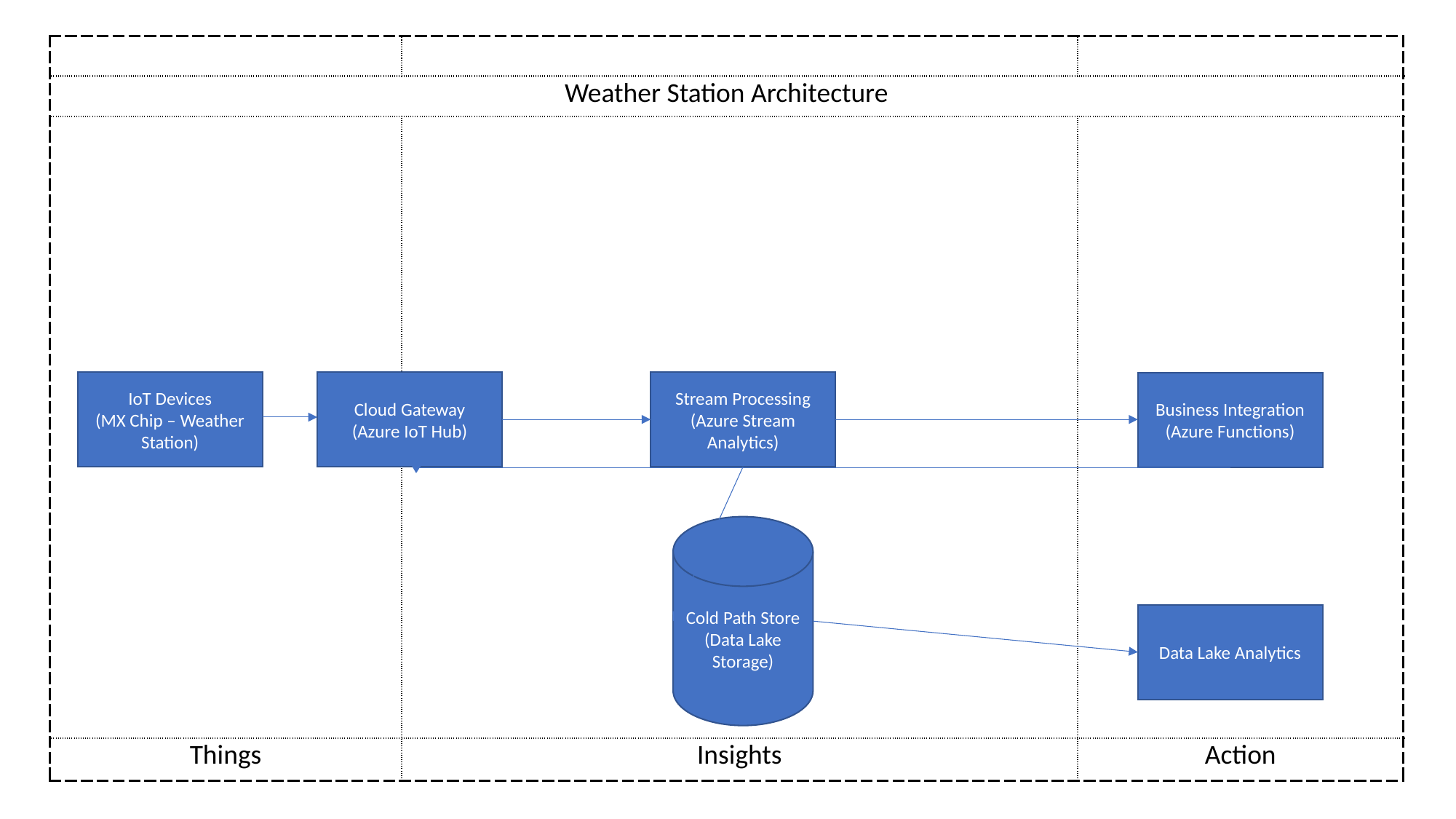

|  |  |  |
| --- | --- | --- |
| Weather Station Architecture |  |  |
|  |  |  |
| Things | Insights | Action |
IoT Devices
(MX Chip – Weather Station)
Cloud Gateway
(Azure IoT Hub)
Stream Processing
(Azure Stream Analytics)
Business Integration
(Azure Functions)
Cold Path Store
(Data Lake Storage)
Data Lake Analytics